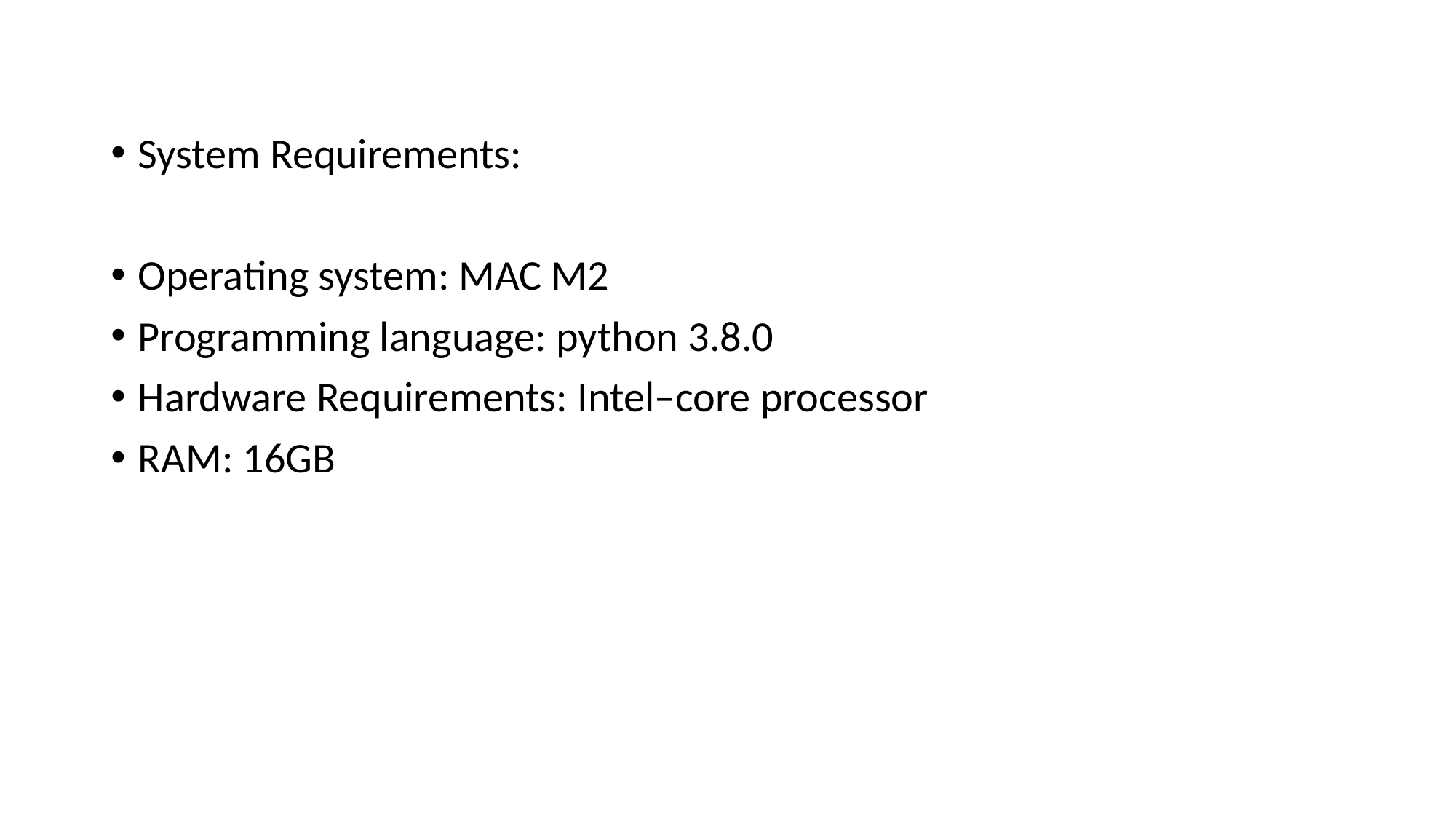

System Requirements:

Operating system: MAC M2
Programming language: python 3.8.0
Hardware Requirements: Intel–core processor
RAM: 16GB